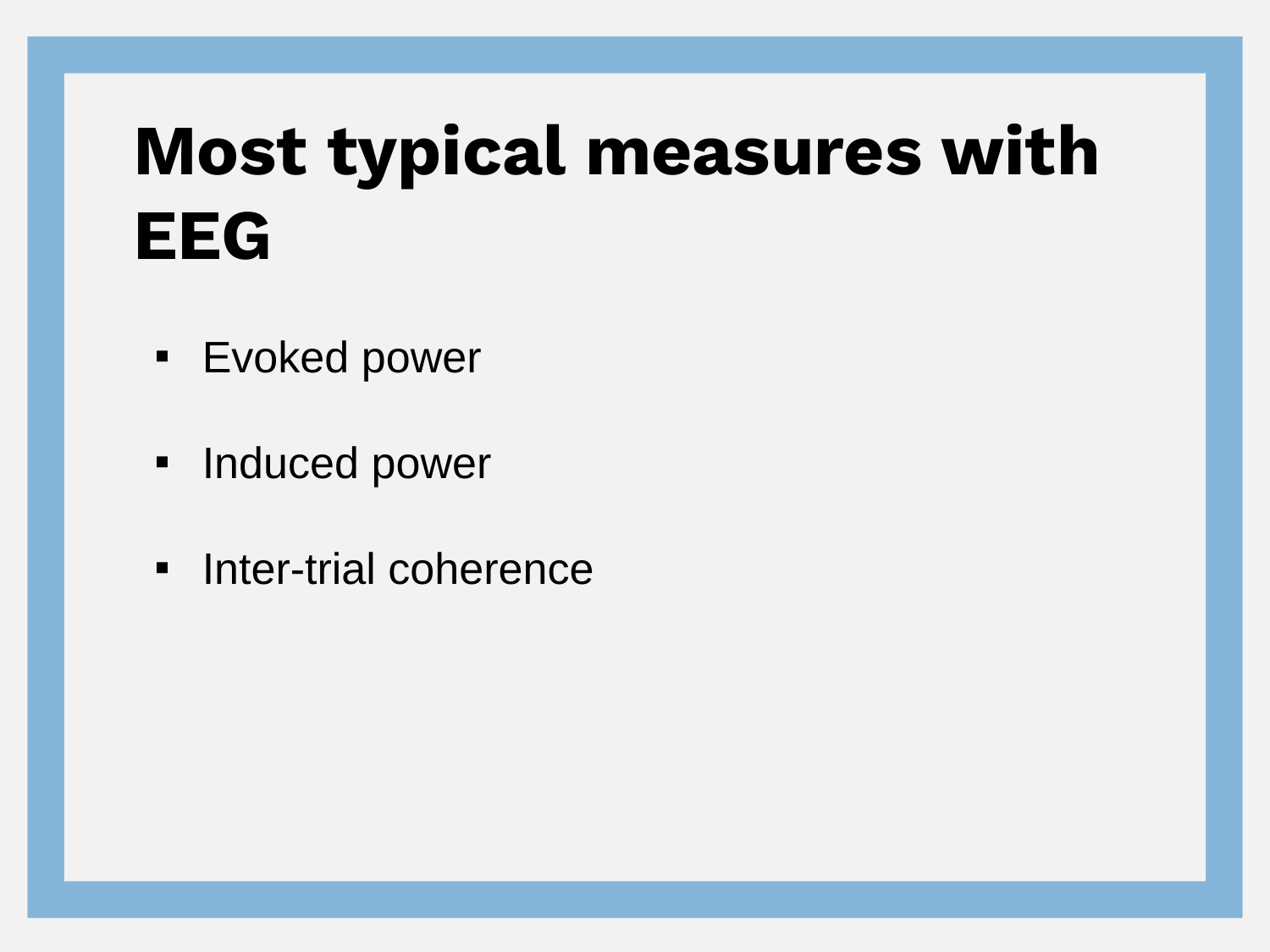

# Most typical measures with EEG

Evoked power

Induced power

Inter-trial coherence